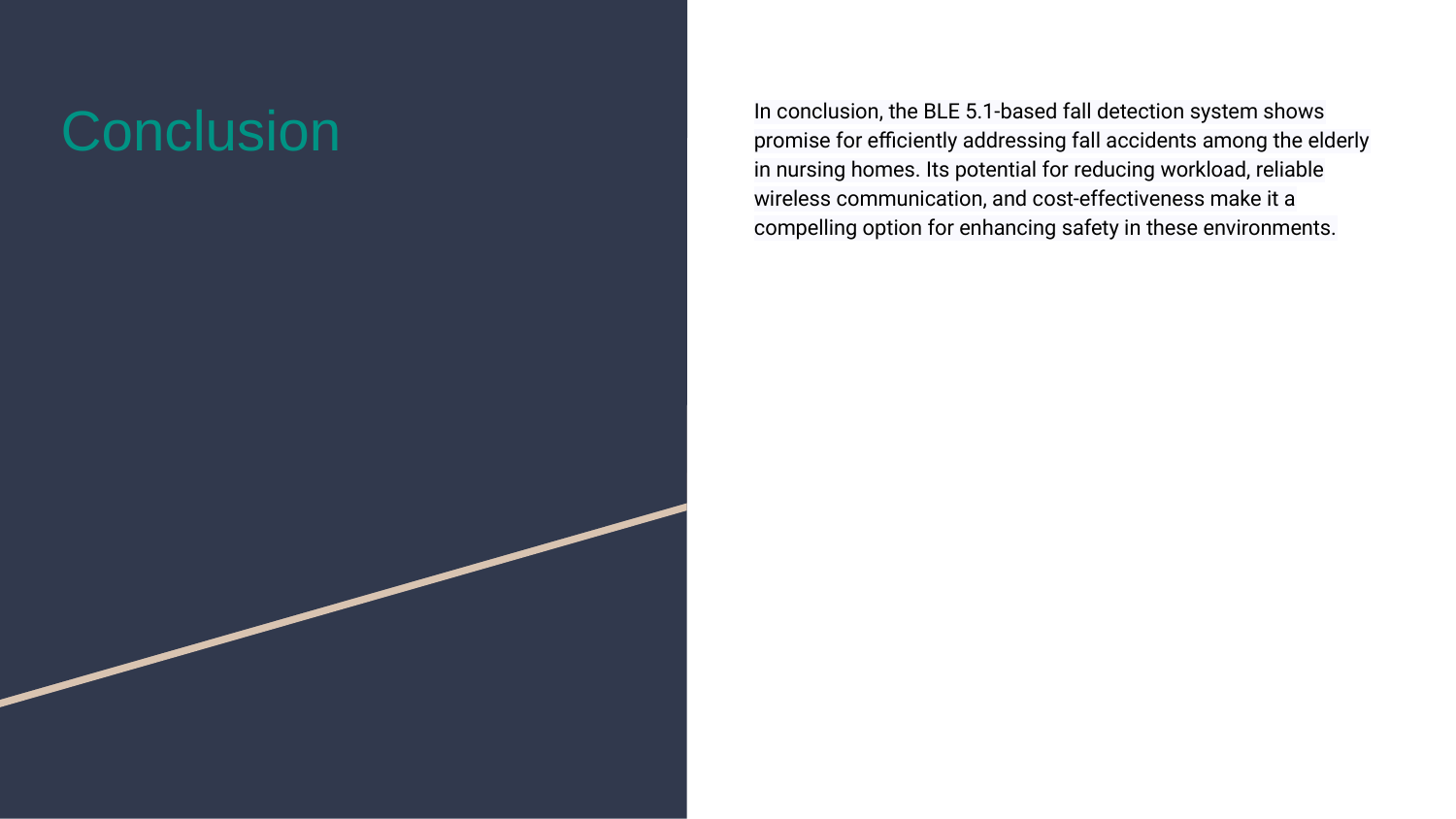

# Conclusion
In conclusion, the BLE 5.1-based fall detection system shows promise for efficiently addressing fall accidents among the elderly in nursing homes. Its potential for reducing workload, reliable wireless communication, and cost-effectiveness make it a compelling option for enhancing safety in these environments.